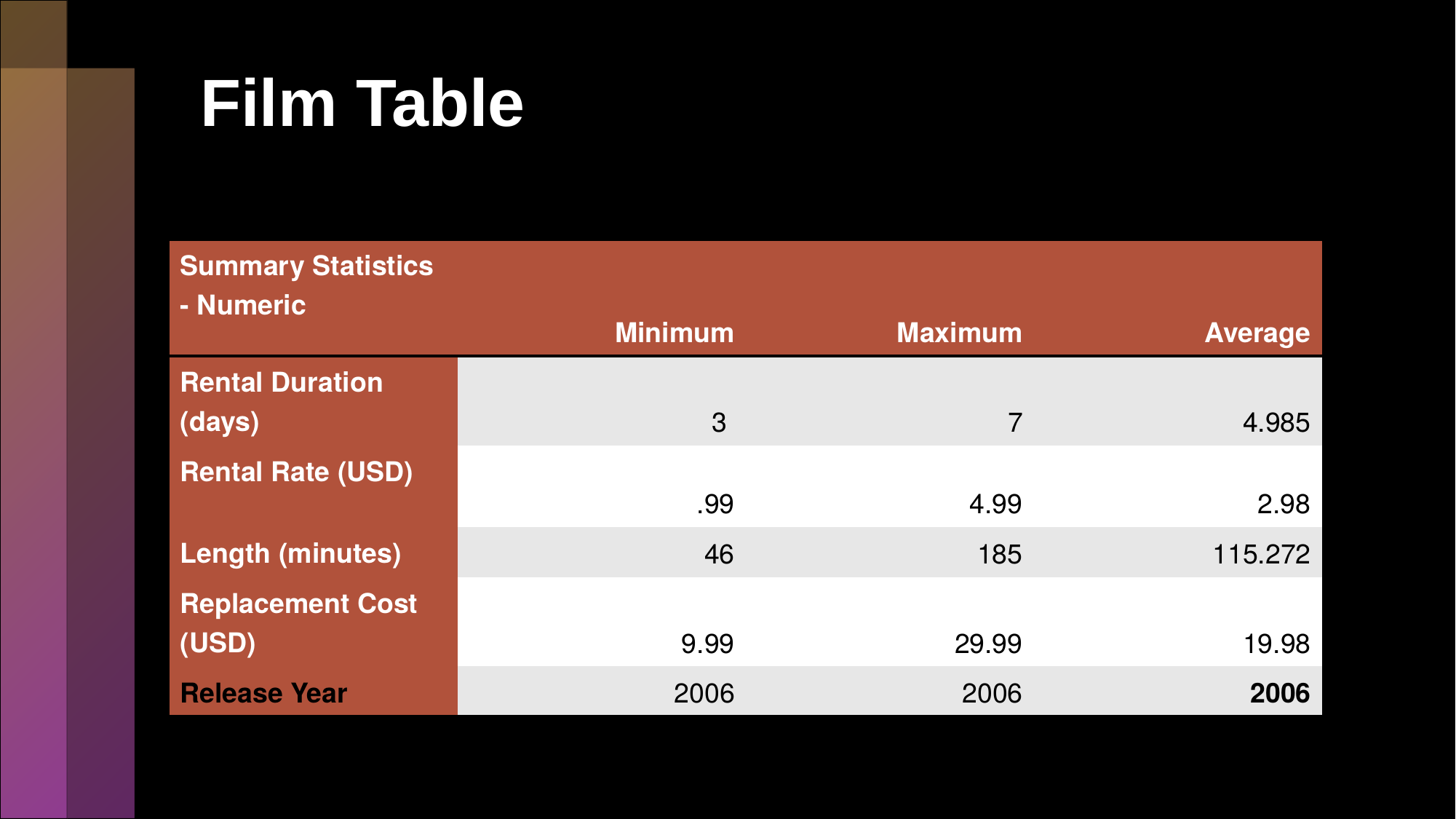

# Film Table
| Summary Statistics - Numeric | Minimum | Maximum | Average |
| --- | --- | --- | --- |
| Rental Duration (days) | 3 | 7 | 4.985 |
| Rental Rate (USD) | .99 | 4.99 | 2.98 |
| Length (minutes) | 46 | 185 | 115.272 |
| Replacement Cost (USD) | 9.99 | 29.99 | 19.98 |
| Release Year | 2006 | 2006 | 2006 |